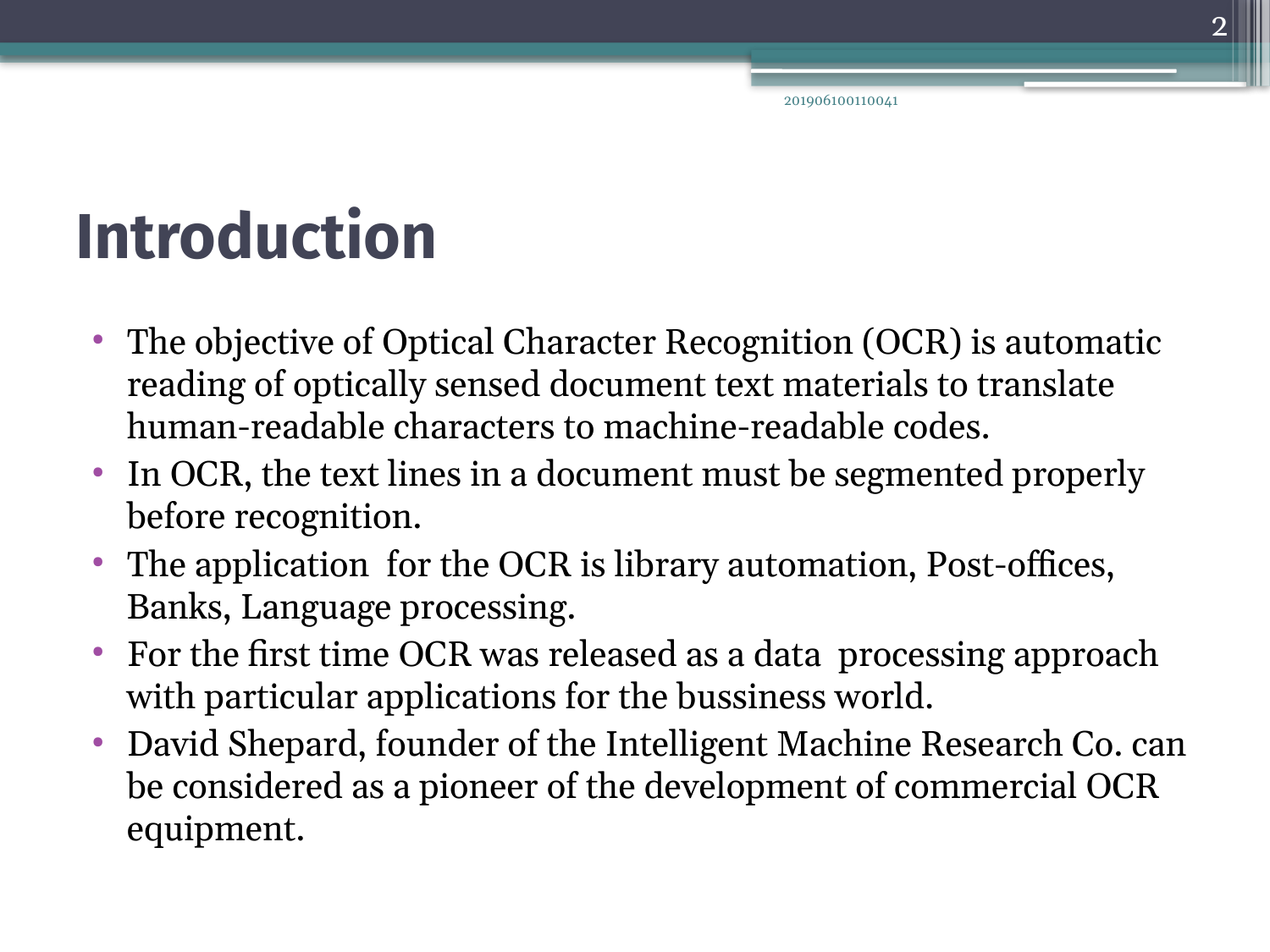

2
201906100110041
# Introduction
The objective of Optical Character Recognition (OCR) is automatic reading of optically sensed document text materials to translate human-readable characters to machine-readable codes.
In OCR, the text lines in a document must be segmented properly before recognition.
The application  for the OCR is library automation, Post-offices, Banks, Language processing.
For the first time OCR was released as a data  processing approach with particular applications for the bussiness world.
David Shepard, founder of the Intelligent Machine Research Co. can be considered as a pioneer of the development of commercial OCR equipment.